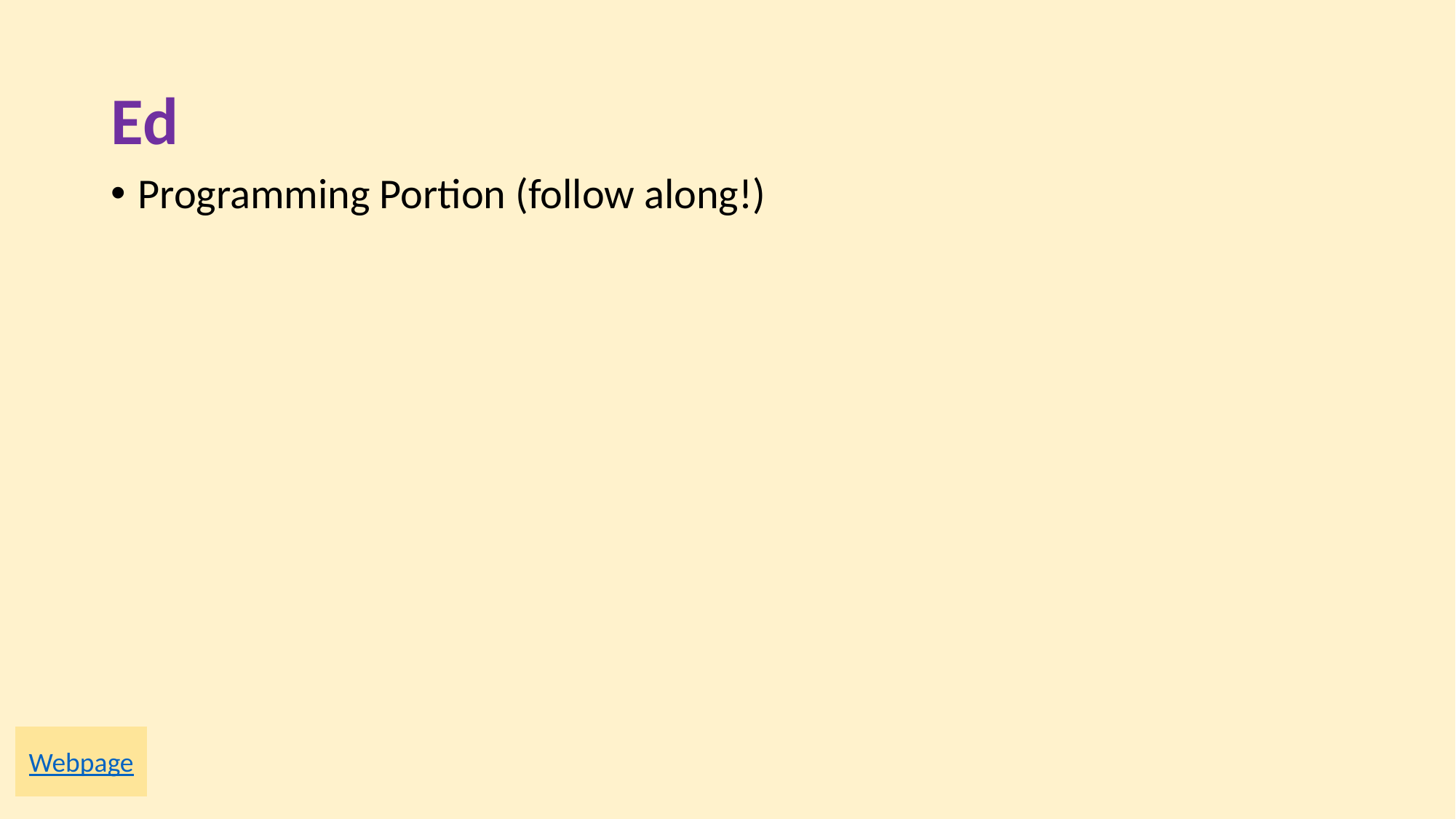

# Ed
Programming Portion (follow along!)
Webpage